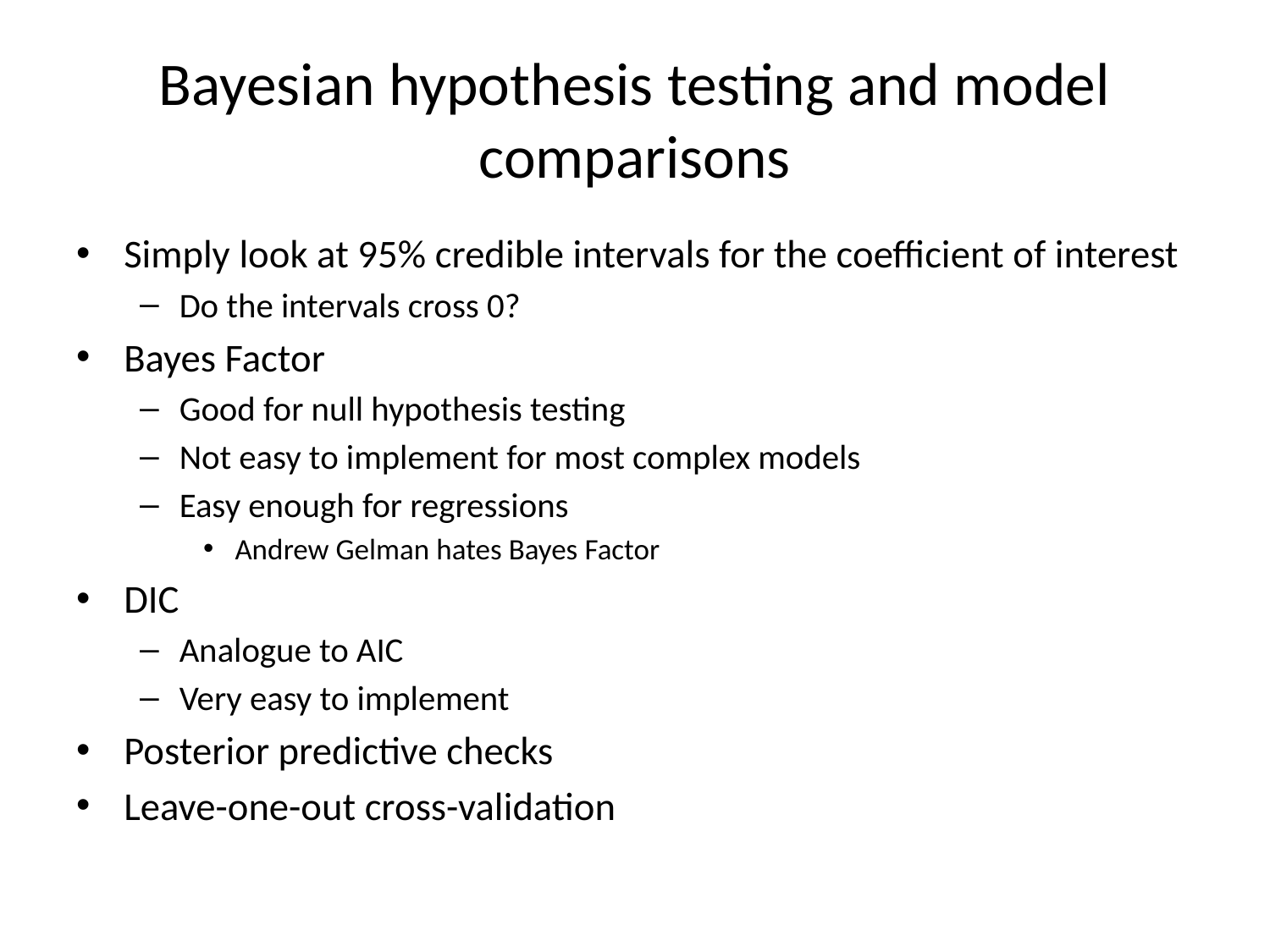

# Bayesian hypothesis testing and model comparisons
Simply look at 95% credible intervals for the coefficient of interest
Do the intervals cross 0?
Bayes Factor
Good for null hypothesis testing
Not easy to implement for most complex models
Easy enough for regressions
Andrew Gelman hates Bayes Factor
DIC
Analogue to AIC
Very easy to implement
Posterior predictive checks
Leave-one-out cross-validation